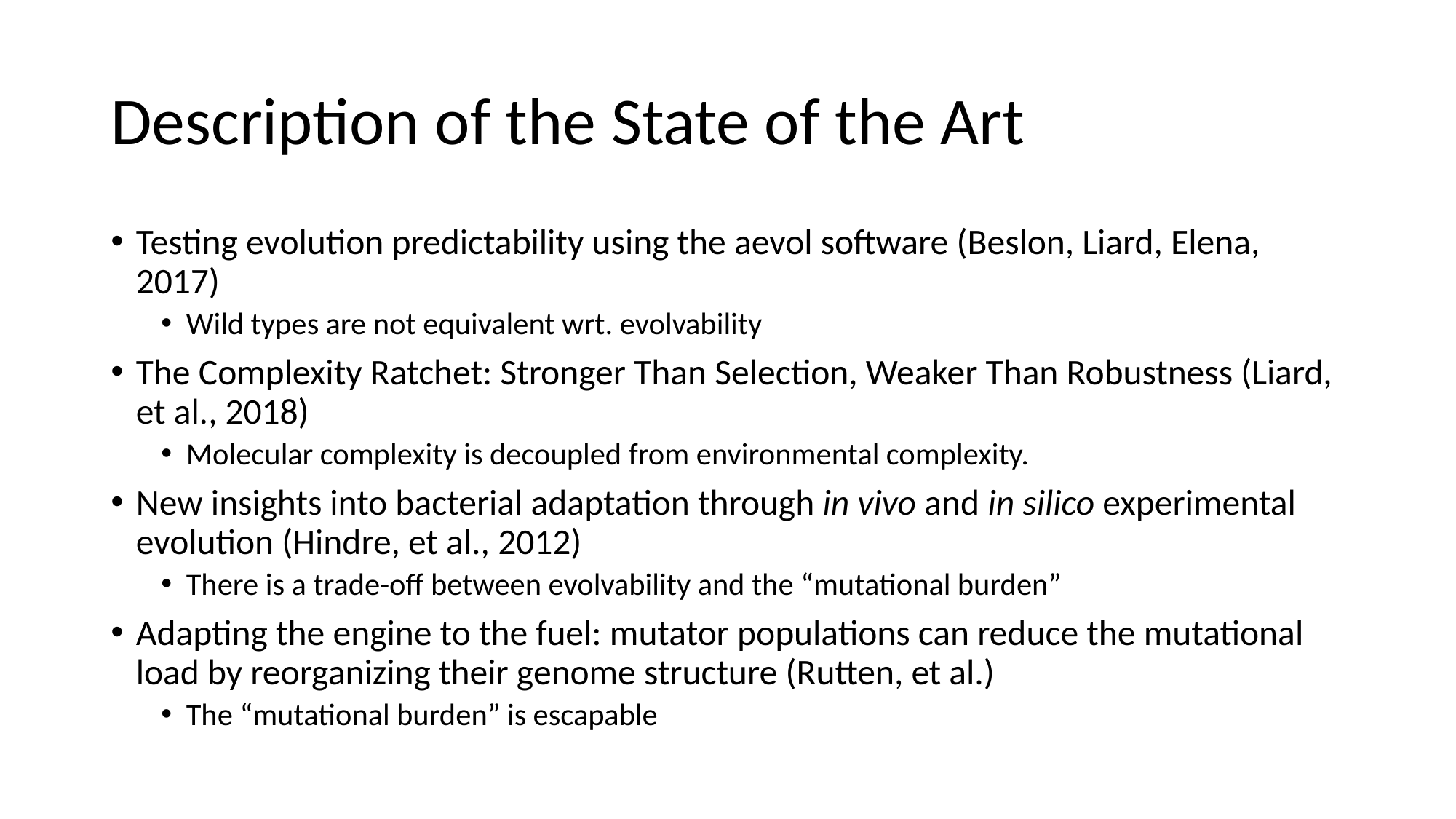

# Description of the State of the Art
Testing evolution predictability using the aevol software (Beslon, Liard, Elena, 2017)
Wild types are not equivalent wrt. evolvability
The Complexity Ratchet: Stronger Than Selection, Weaker Than Robustness (Liard, et al., 2018)
Molecular complexity is decoupled from environmental complexity.
New insights into bacterial adaptation through in vivo and in silico experimental evolution (Hindre, et al., 2012)
There is a trade-off between evolvability and the “mutational burden”
Adapting the engine to the fuel: mutator populations can reduce the mutational load by reorganizing their genome structure (Rutten, et al.)
The “mutational burden” is escapable